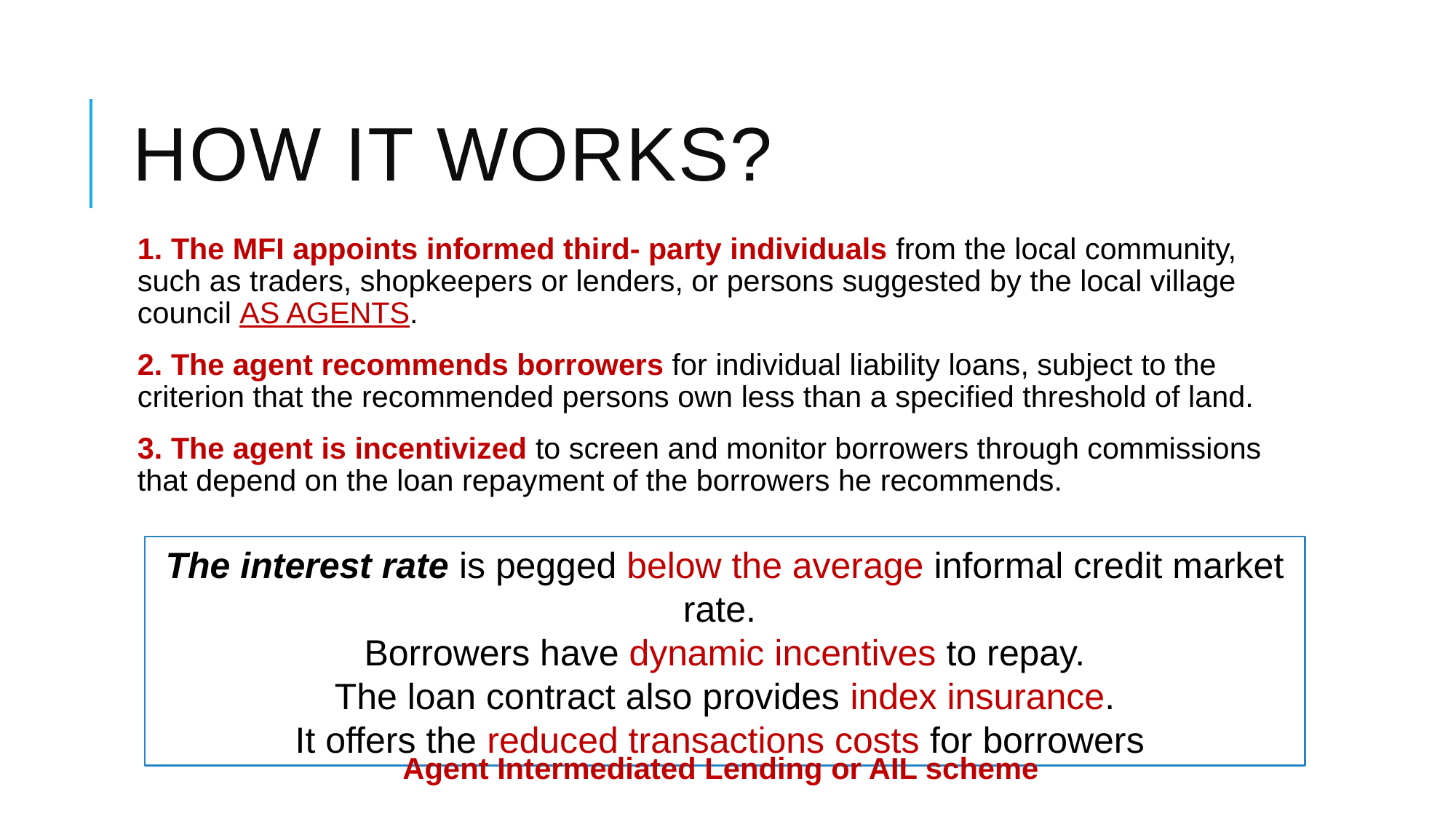

# How it works?
1. The MFI appoints informed third- party individuals from the local community, such as traders, shopkeepers or lenders, or persons suggested by the local village council AS AGENTS.
2. The agent recommends borrowers for individual liability loans, subject to the criterion that the recommended persons own less than a specified threshold of land.
3. The agent is incentivized to screen and monitor borrowers through commissions that depend on the loan repayment of the borrowers he recommends.

The interest rate is pegged below the average informal credit market rate.
Borrowers have dynamic incentives to repay.
The loan contract also provides index insurance.
It offers the reduced transactions costs for borrowers
Agent Intermediated Lending or AIL scheme